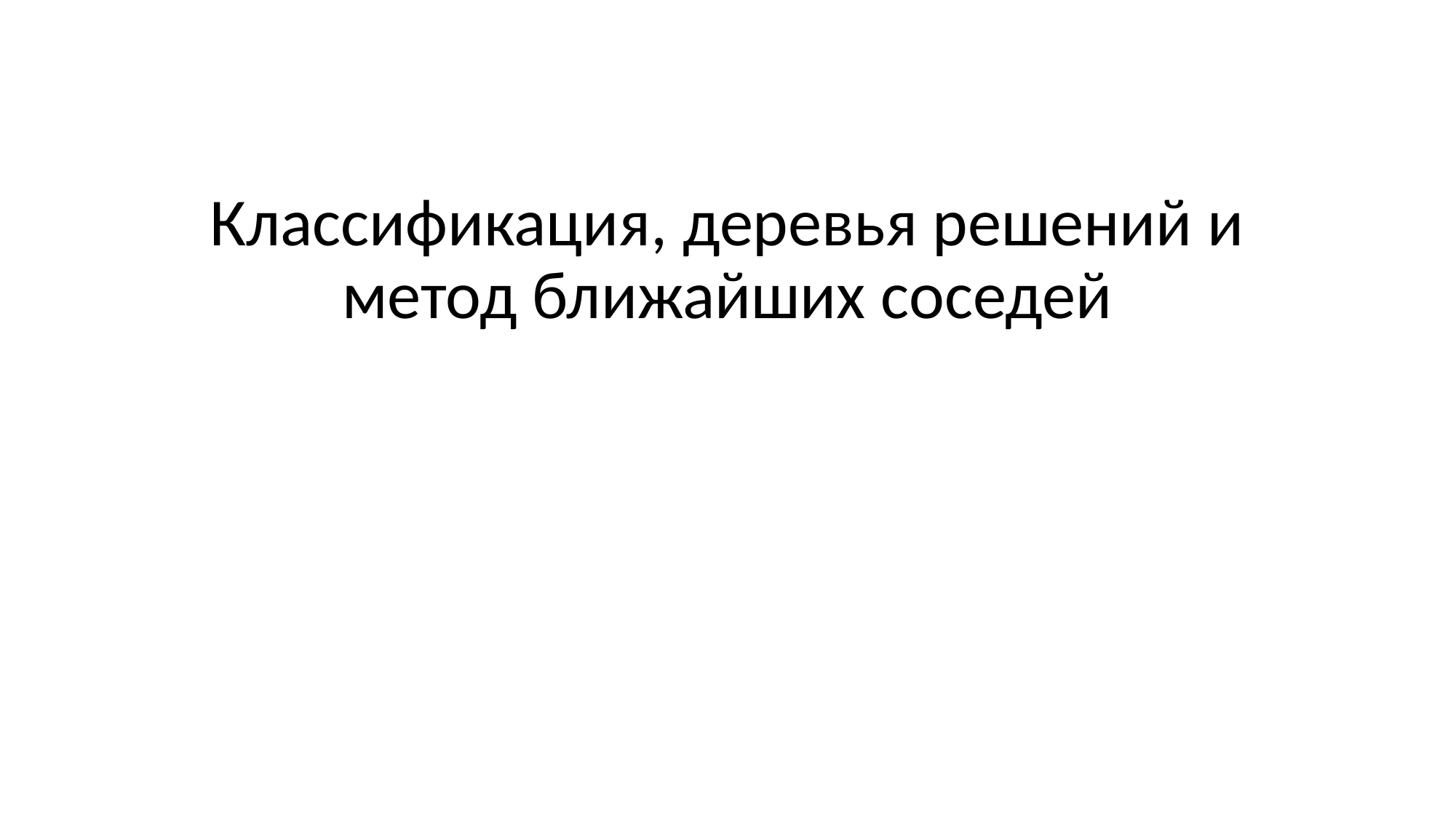

# Классификация, деревья решений и метод ближайших соседей